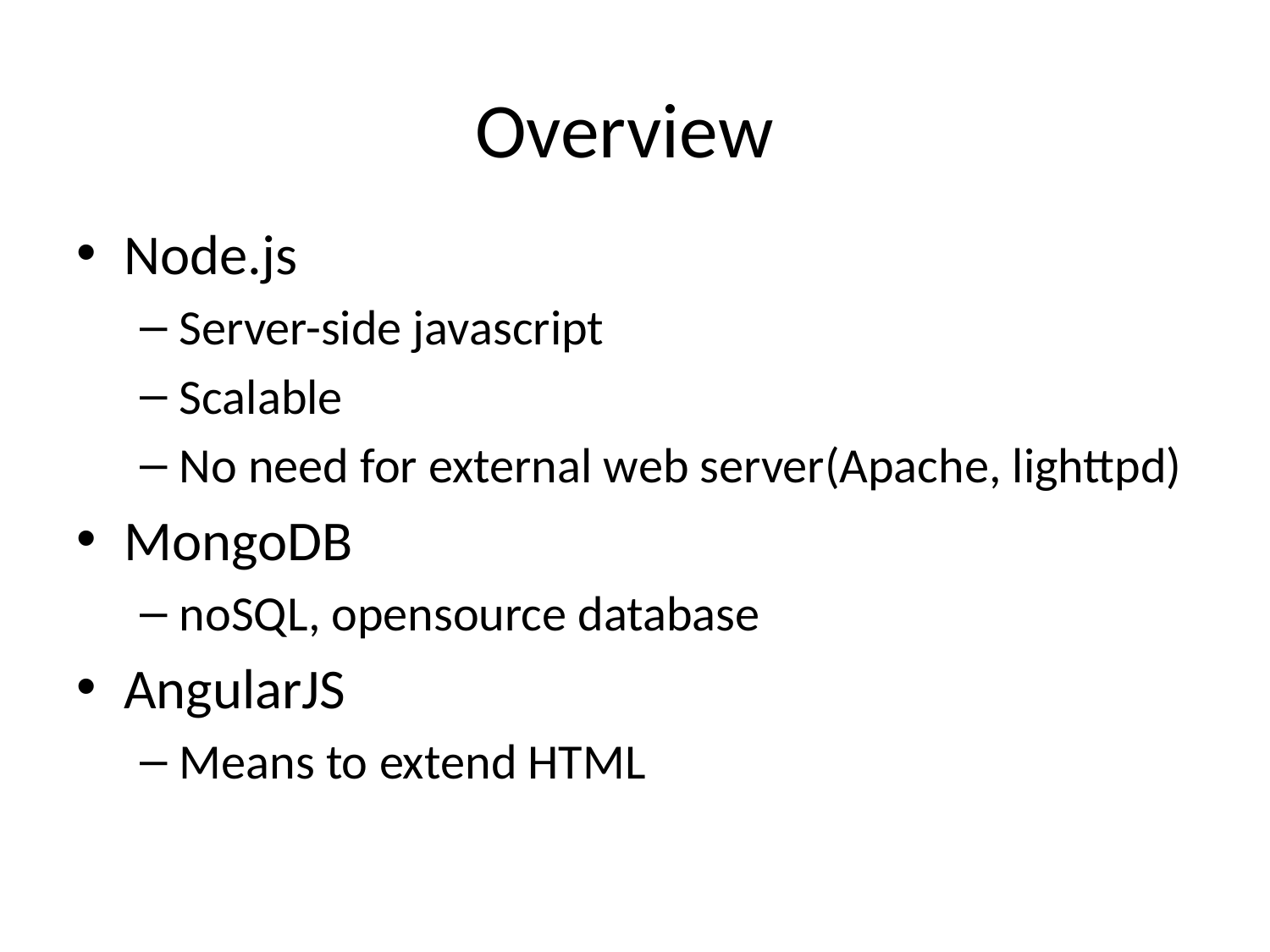

Overview
Node.js
Server-side javascript
Scalable
No need for external web server(Apache, lighttpd)
MongoDB
noSQL, opensource database
AngularJS
Means to extend HTML